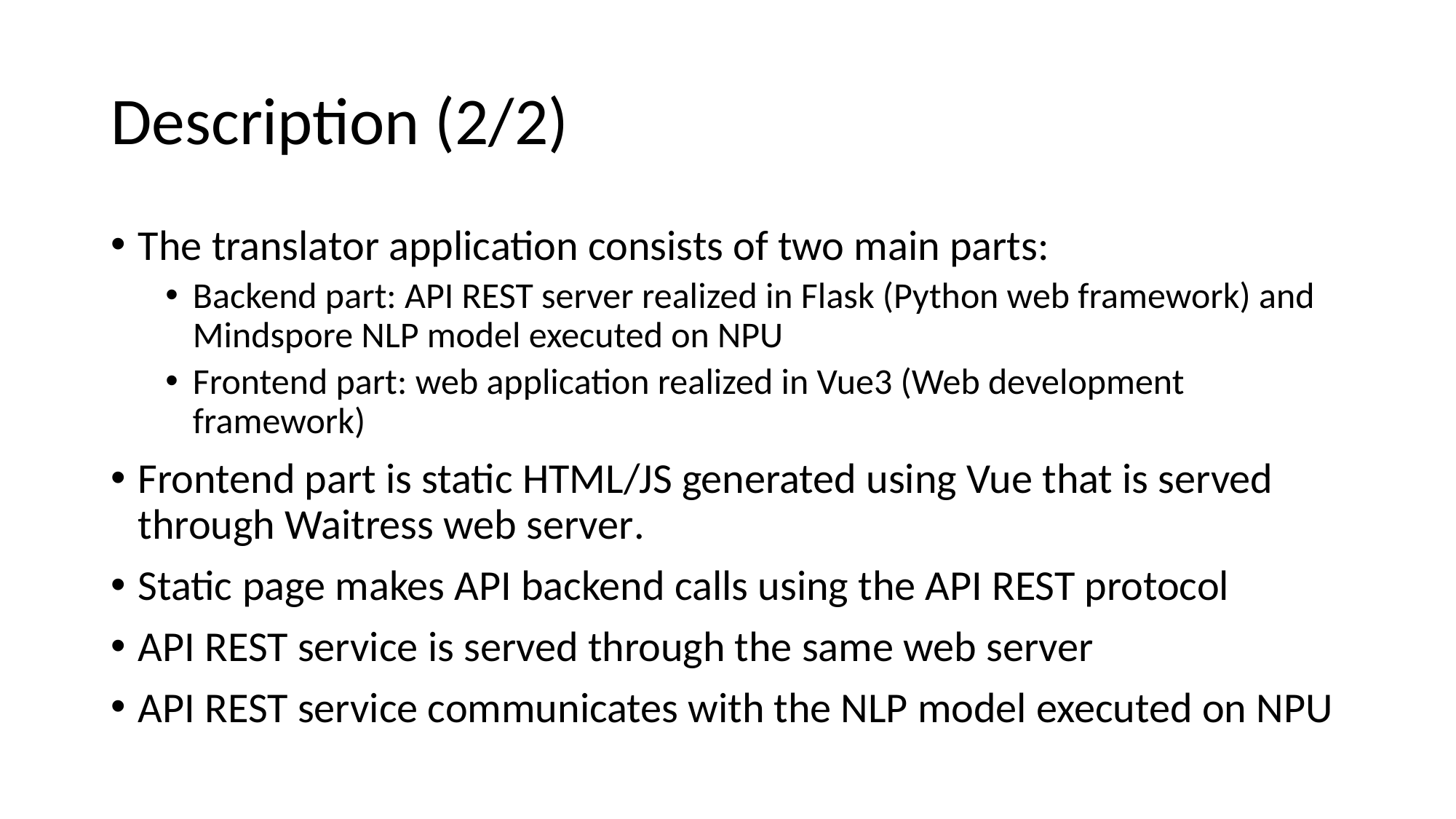

# Description (2/2)
The translator application consists of two main parts:
Backend part: API REST server realized in Flask (Python web framework) and Mindspore NLP model executed on NPU
Frontend part: web application realized in Vue3 (Web development framework)
Frontend part is static HTML/JS generated using Vue that is served through Waitress web server.
Static page makes API backend calls using the API REST protocol
API REST service is served through the same web server
API REST service communicates with the NLP model executed on NPU